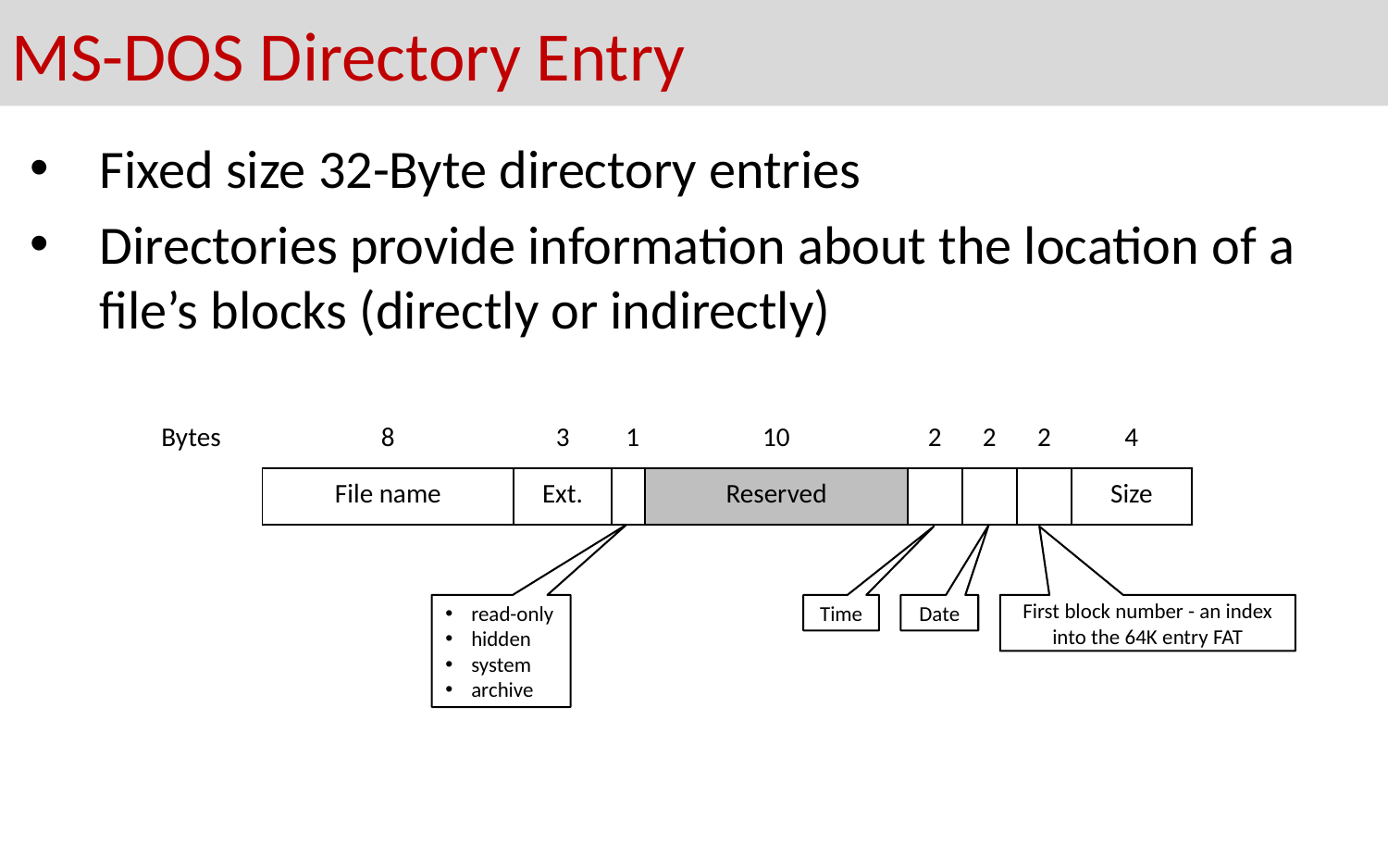

# MS-DOS Directory Entry
Fixed size 32-Byte directory entries
Directories provide information about the location of a file’s blocks (directly or indirectly)
| Bytes | 8 | 3 | 1 | 10 | 2 | 2 | 2 | 4 |
| --- | --- | --- | --- | --- | --- | --- | --- | --- |
|  | File name | Ext. |  | Reserved |  |  |  | Size |
read-only
hidden
system
archive
Time
Date
First block number - an index into the 64K entry FAT